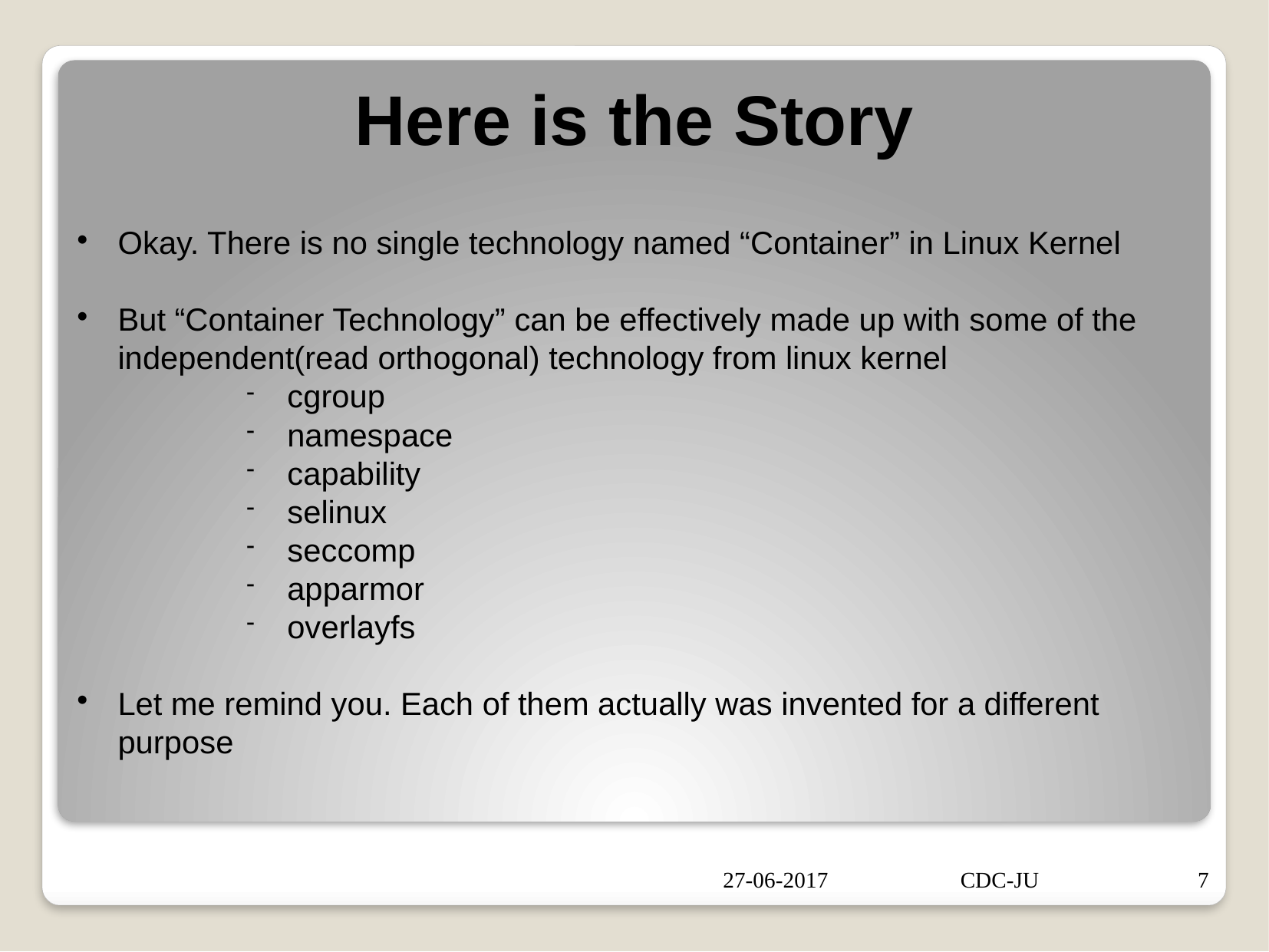

Here is the Story
Okay. There is no single technology named “Container” in Linux Kernel

But “Container Technology” can be effectively made up with some of the independent(read orthogonal) technology from linux kernel
cgroup
namespace
capability
selinux
seccomp
apparmor
overlayfs

Let me remind you. Each of them actually was invented for a different purpose
27-06-2017
CDC-JU
7